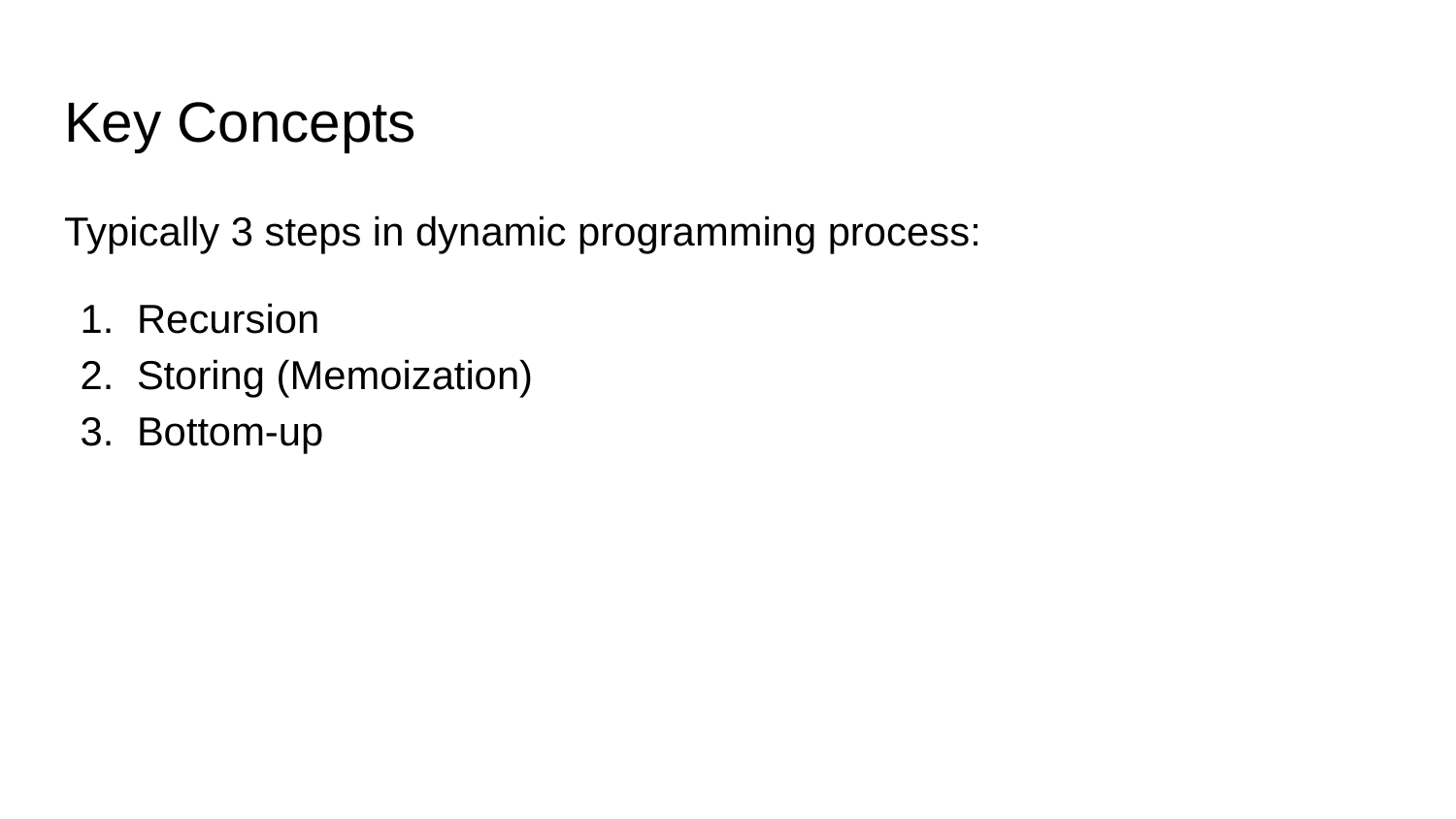

# Key Concepts
Typically 3 steps in dynamic programming process:
Recursion
Storing (Memoization)
Bottom-up